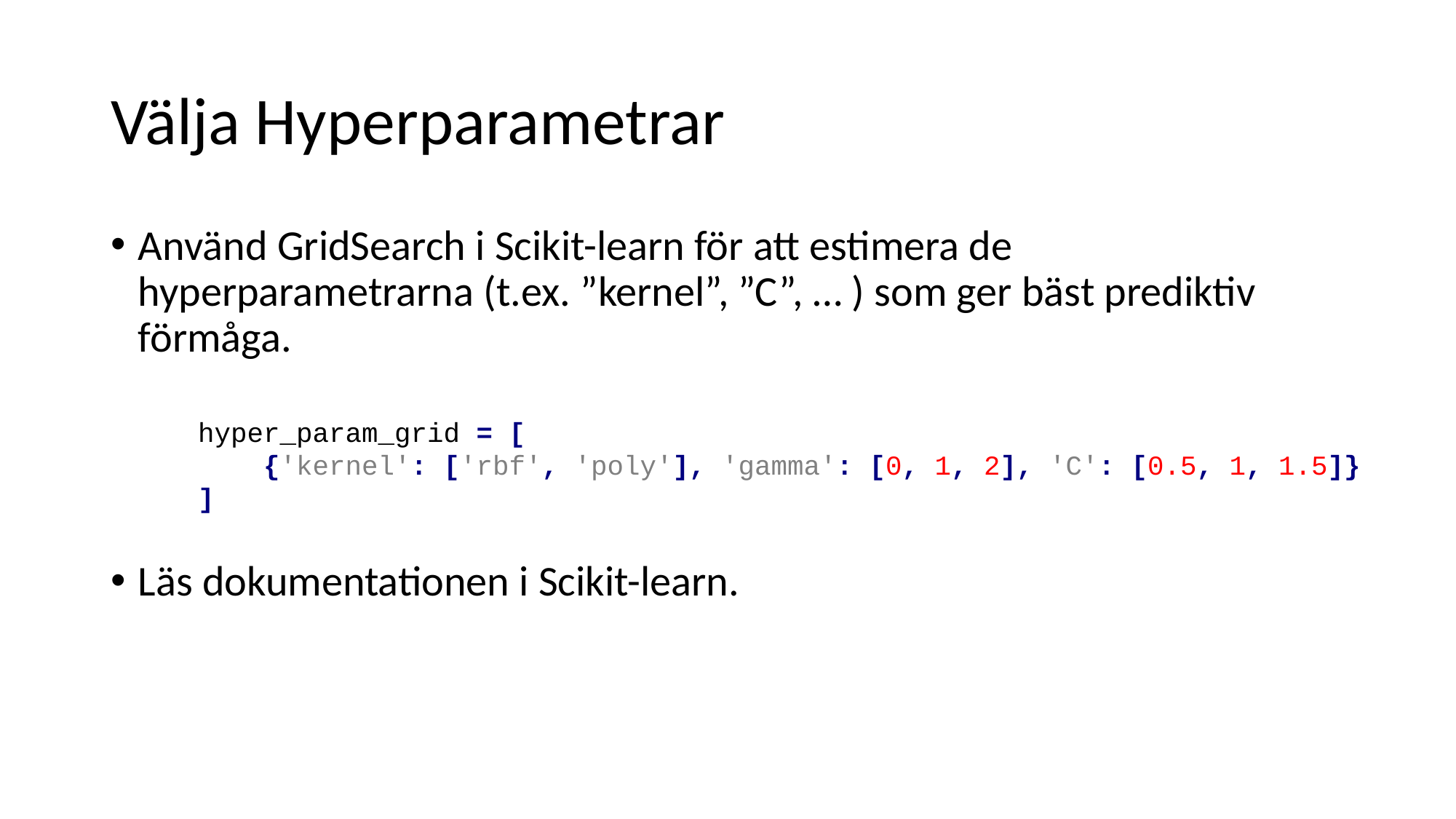

# Välja Hyperparametrar
Använd GridSearch i Scikit-learn för att estimera de hyperparametrarna (t.ex. ”kernel”, ”C”, … ) som ger bäst prediktiv förmåga.

Läs dokumentationen i Scikit-learn.

hyper_param_grid = [
    {'kernel': ['rbf', 'poly'], 'gamma': [0, 1, 2], 'C': [0.5, 1, 1.5]}
]